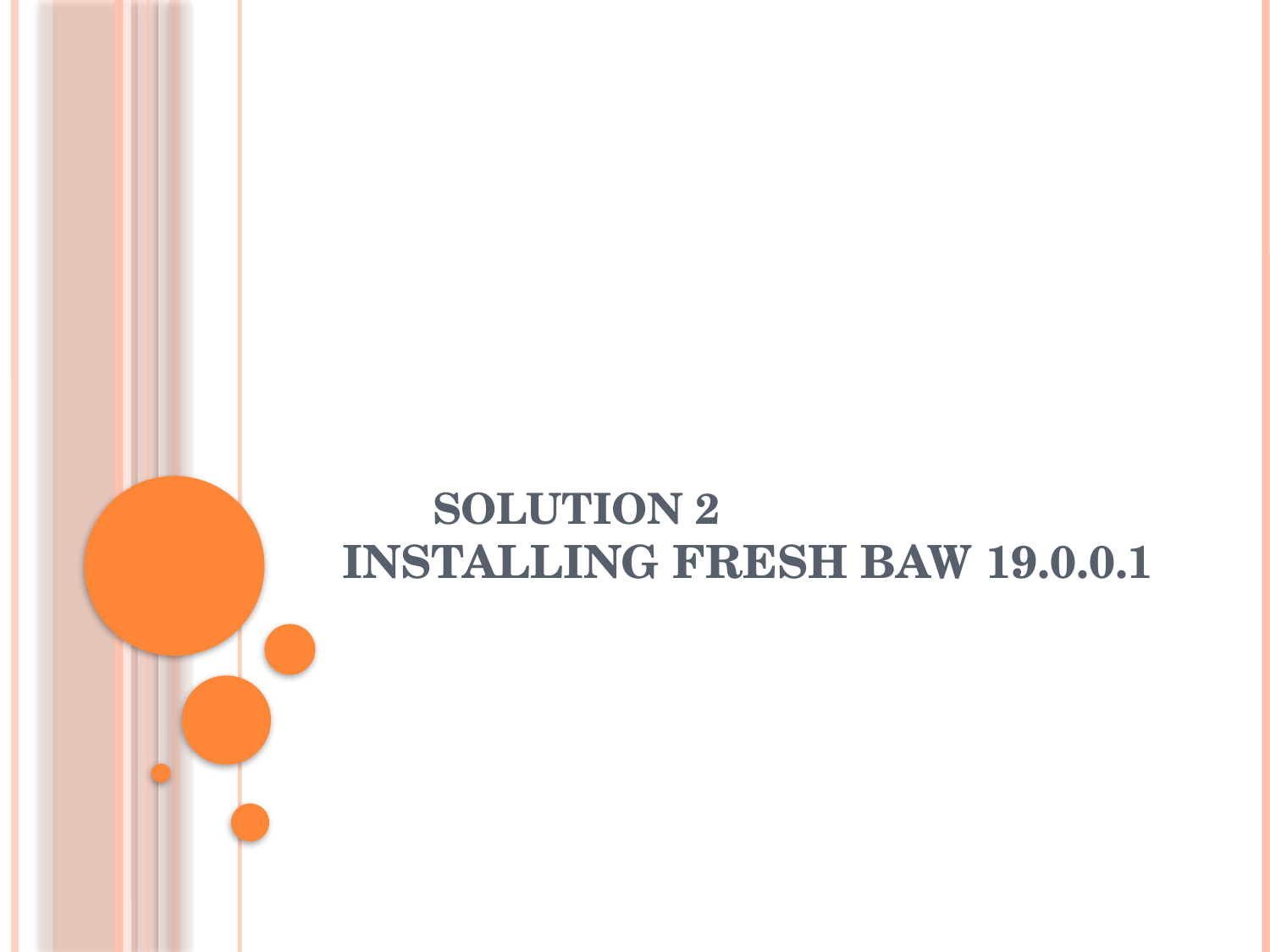

# Solution 2 Installing Fresh BAW 19.0.0.1